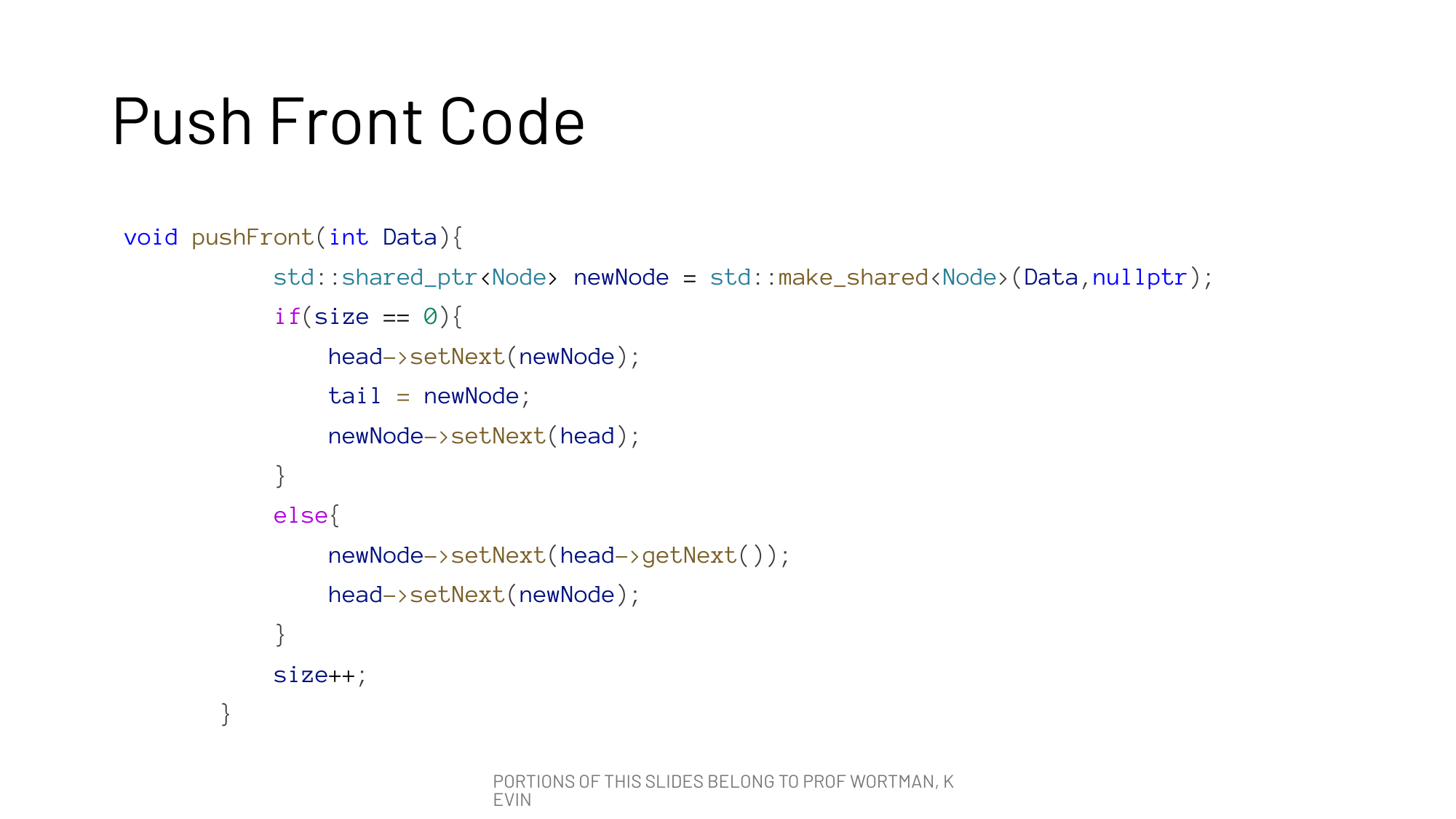

# Push Front Code
 void pushFront(int Data){
            std::shared_ptr<Node> newNode = std::make_shared<Node>(Data,nullptr);
            if(size == 0){
                head->setNext(newNode);
                tail = newNode;
                newNode->setNext(head);
            }
            else{
                newNode->setNext(head->getNext());
                head->setNext(newNode);
            }
            size++;
        }

PORTIONS OF THIS SLIDES BELONG TO PROF WORTMAN, KEVIN